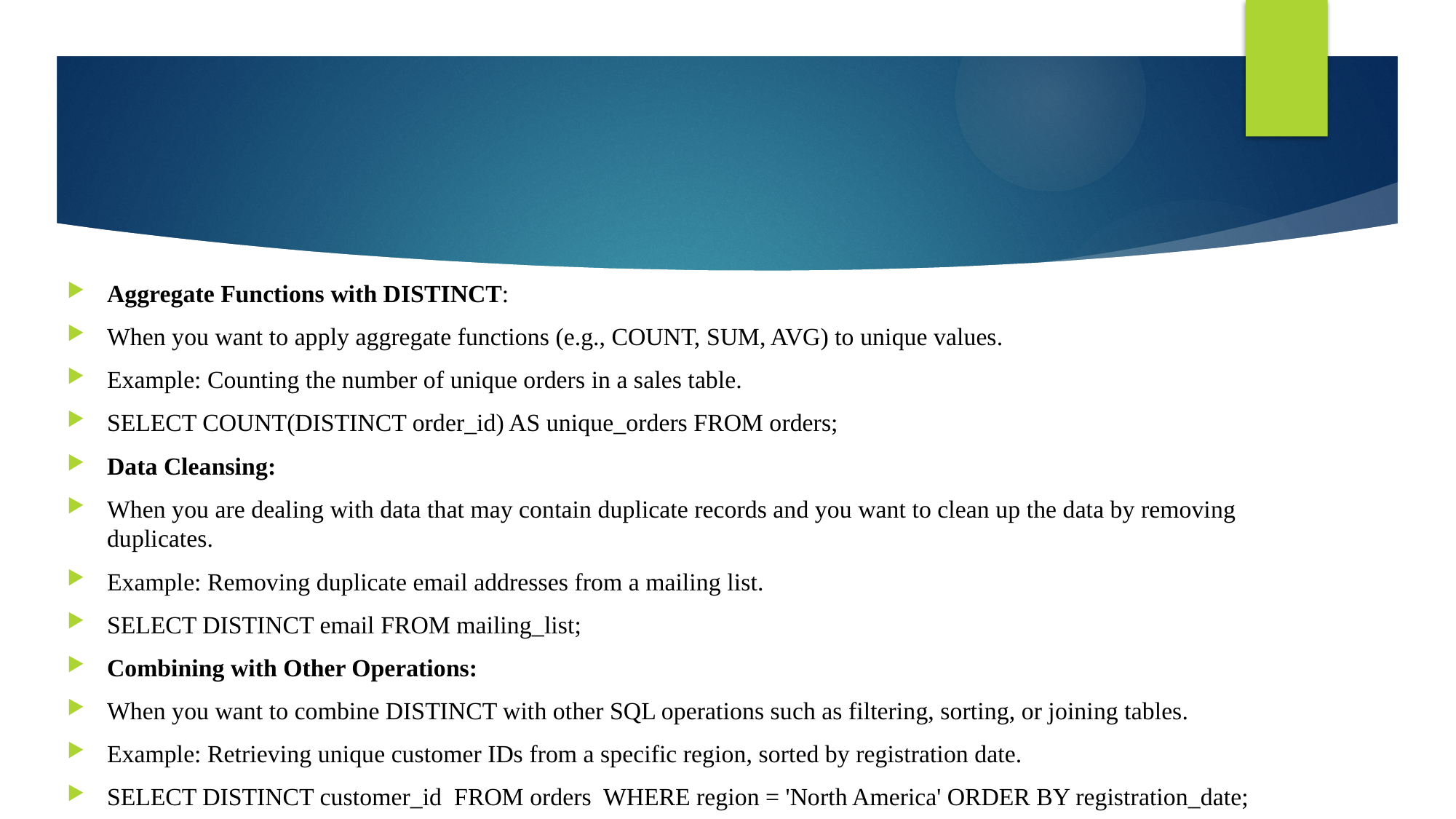

Aggregate Functions with DISTINCT:
When you want to apply aggregate functions (e.g., COUNT, SUM, AVG) to unique values.
Example: Counting the number of unique orders in a sales table.
SELECT COUNT(DISTINCT order_id) AS unique_orders FROM orders;
Data Cleansing:
When you are dealing with data that may contain duplicate records and you want to clean up the data by removing duplicates.
Example: Removing duplicate email addresses from a mailing list.
SELECT DISTINCT email FROM mailing_list;
Combining with Other Operations:
When you want to combine DISTINCT with other SQL operations such as filtering, sorting, or joining tables.
Example: Retrieving unique customer IDs from a specific region, sorted by registration date.
SELECT DISTINCT customer_id  FROM orders  WHERE region = 'North America' ORDER BY registration_date;